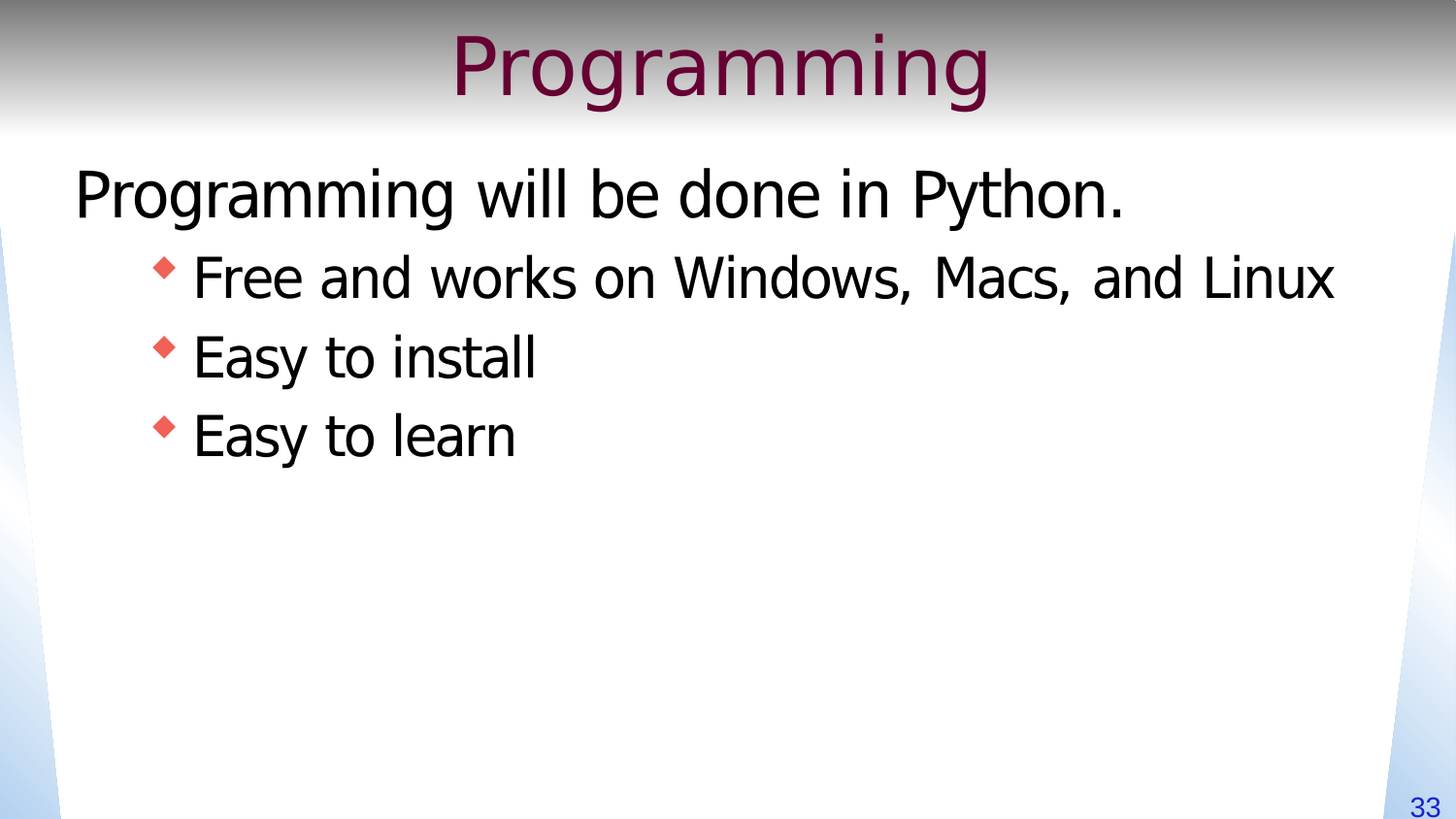

# Programming
Programming will be done in Python.
Free and works on Windows, Macs, and Linux
Easy to install
Easy to learn
33